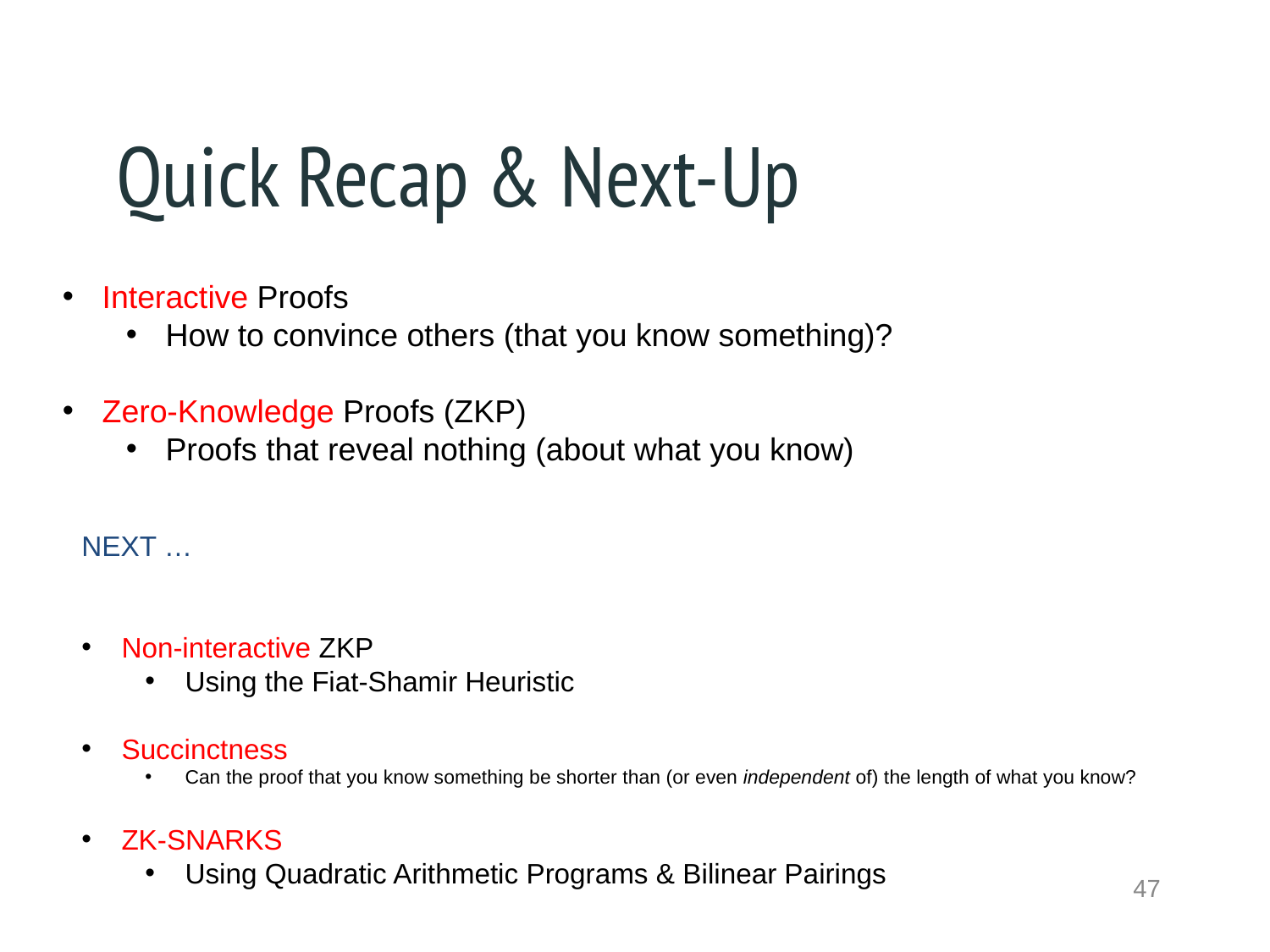

Quick Recap & Next-Up
Interactive Proofs
How to convince others (that you know something)?

Zero-Knowledge Proofs (ZKP)
Proofs that reveal nothing (about what you know)
NEXT …

Non-interactive ZKP
Using the Fiat-Shamir Heuristic

Succinctness
Can the proof that you know something be shorter than (or even independent of) the length of what you know?

ZK-SNARKS
Using Quadratic Arithmetic Programs & Bilinear Pairings
 47